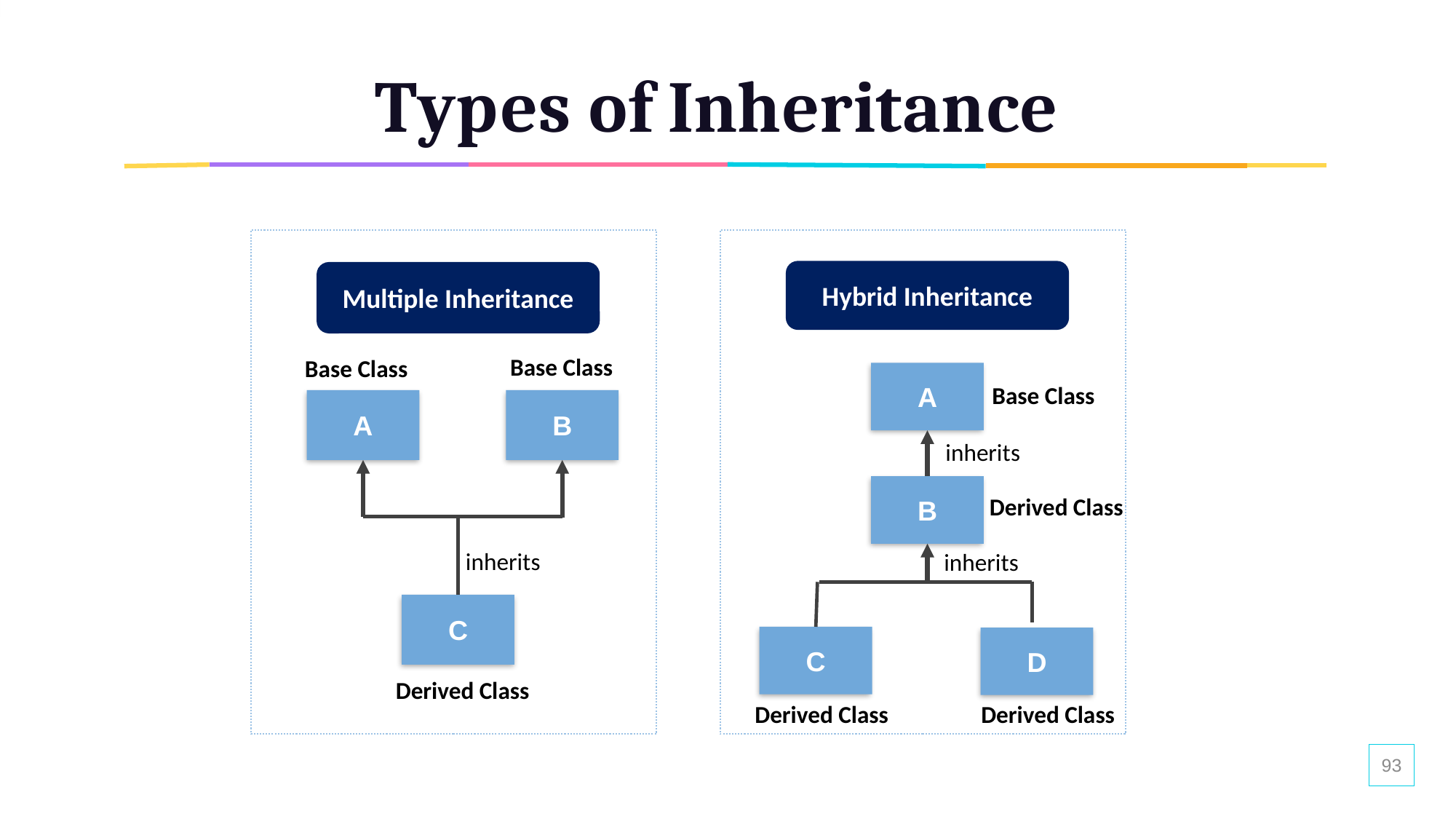

# Types of Inheritance

Hybrid Inheritance
A
B
C
inherits
inherits
D
Base Class
Derived Class
Derived Class
Derived Class

Multiple Inheritance
A
B
inherits
C
Base Class
Base Class
Derived Class
93